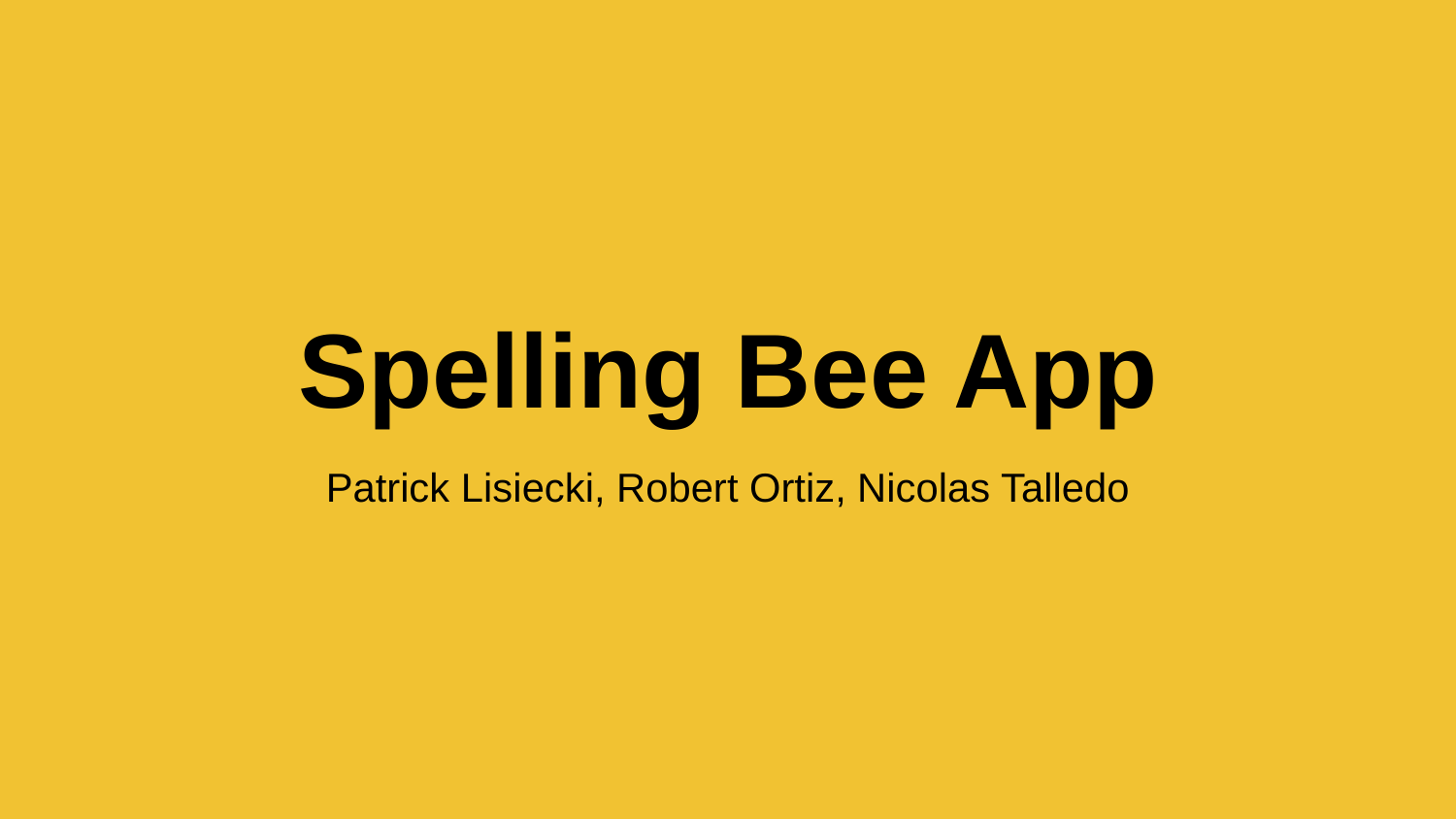

# Spelling Bee App
Patrick Lisiecki, Robert Ortiz, Nicolas Talledo